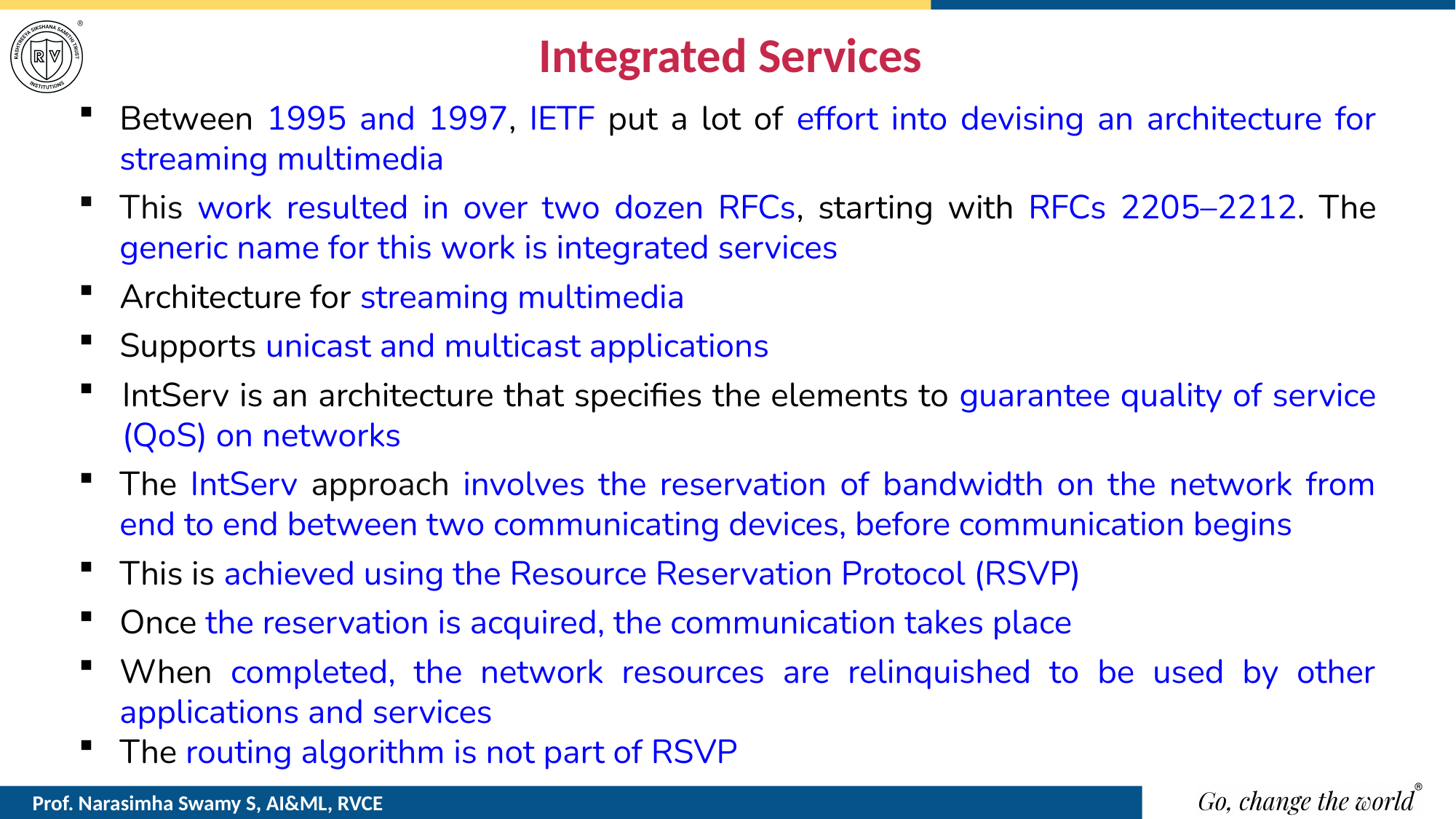

# Integrated Services
Between 1995 and 1997, IETF put a lot of effort into devising an architecture for streaming multimedia
This work resulted in over two dozen RFCs, starting with RFCs 2205–2212. The generic name for this work is integrated services
Architecture for streaming multimedia
Supports unicast and multicast applications
IntServ is an architecture that specifies the elements to guarantee quality of service (QoS) on networks
The IntServ approach involves the reservation of bandwidth on the network from end to end between two communicating devices, before communication begins
This is achieved using the Resource Reservation Protocol (RSVP)
Once the reservation is acquired, the communication takes place
When completed, the network resources are relinquished to be used by other applications and services
The routing algorithm is not part of RSVP